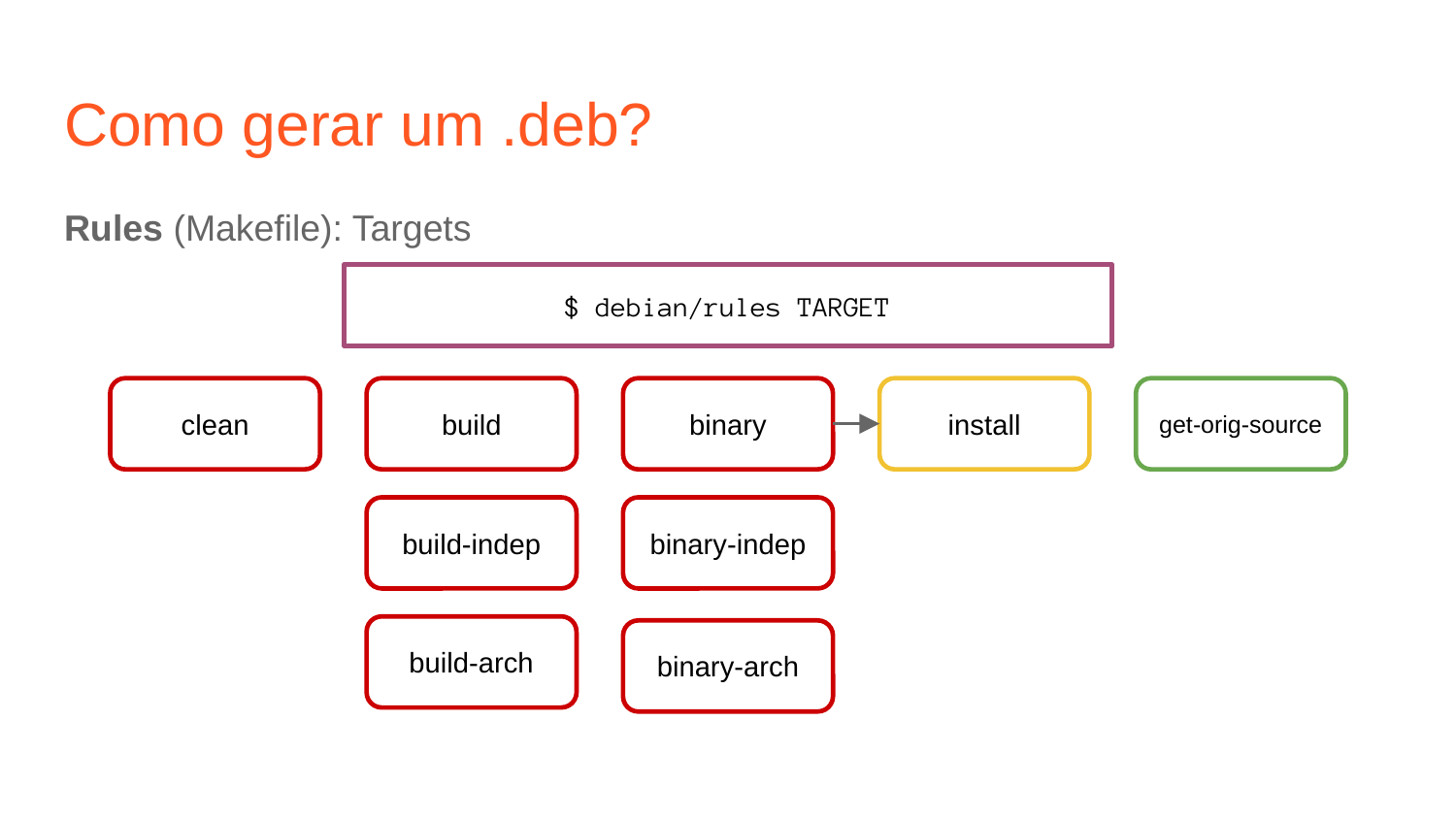

# Como gerar um .deb?
Rules (Makefile): Targets

$ debian/rules TARGET
install
clean
build
binary
get-orig-source
build-indep
binary-indep
build-arch
binary-arch